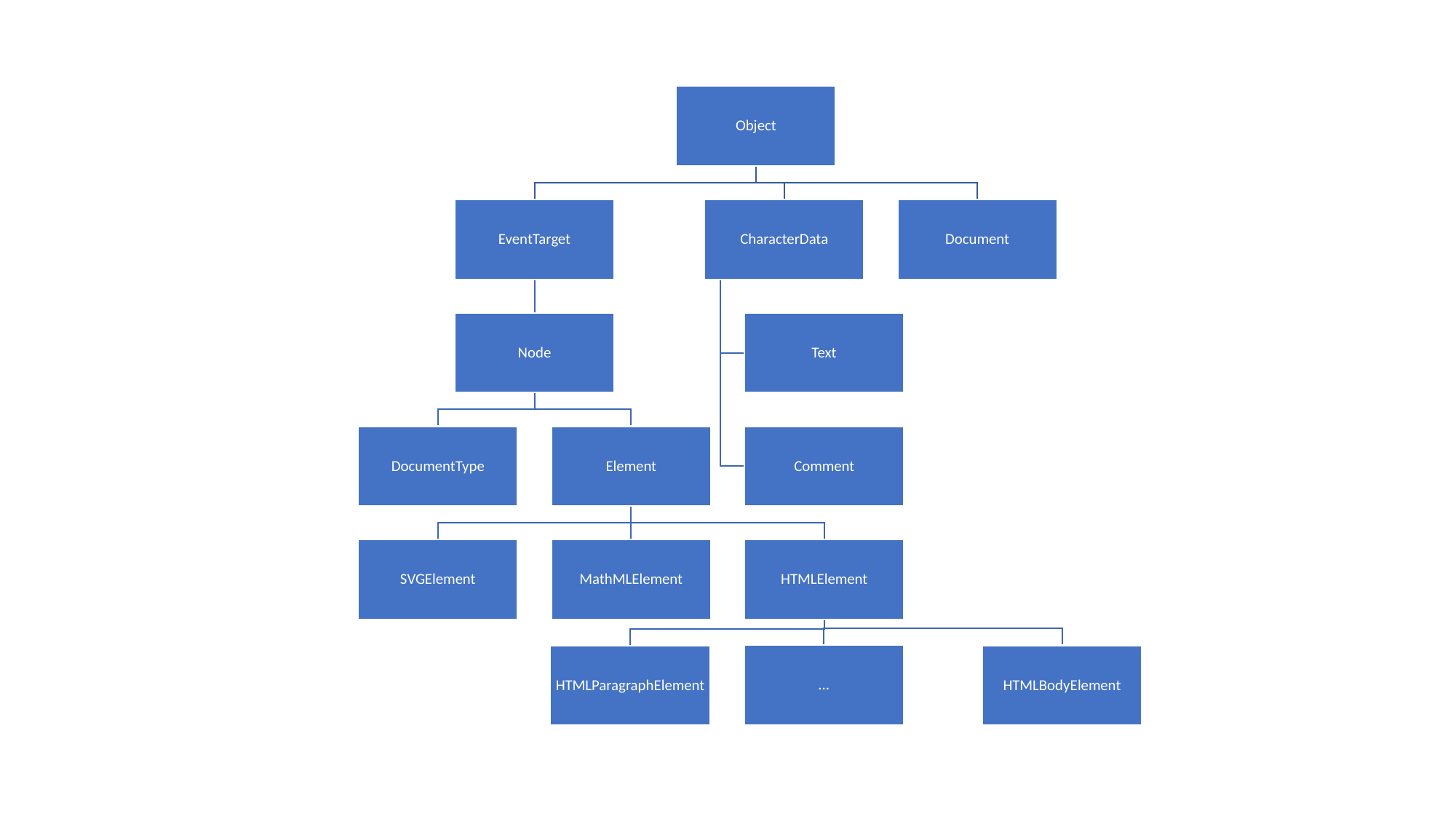

Object
EventTarget
Node
DocumentType
Element
SVGElement
MathMLElement
HTMLElement
HTMLBodyElement
HTMLParagraphElement
...
CharacterData
Text
Comment
Document